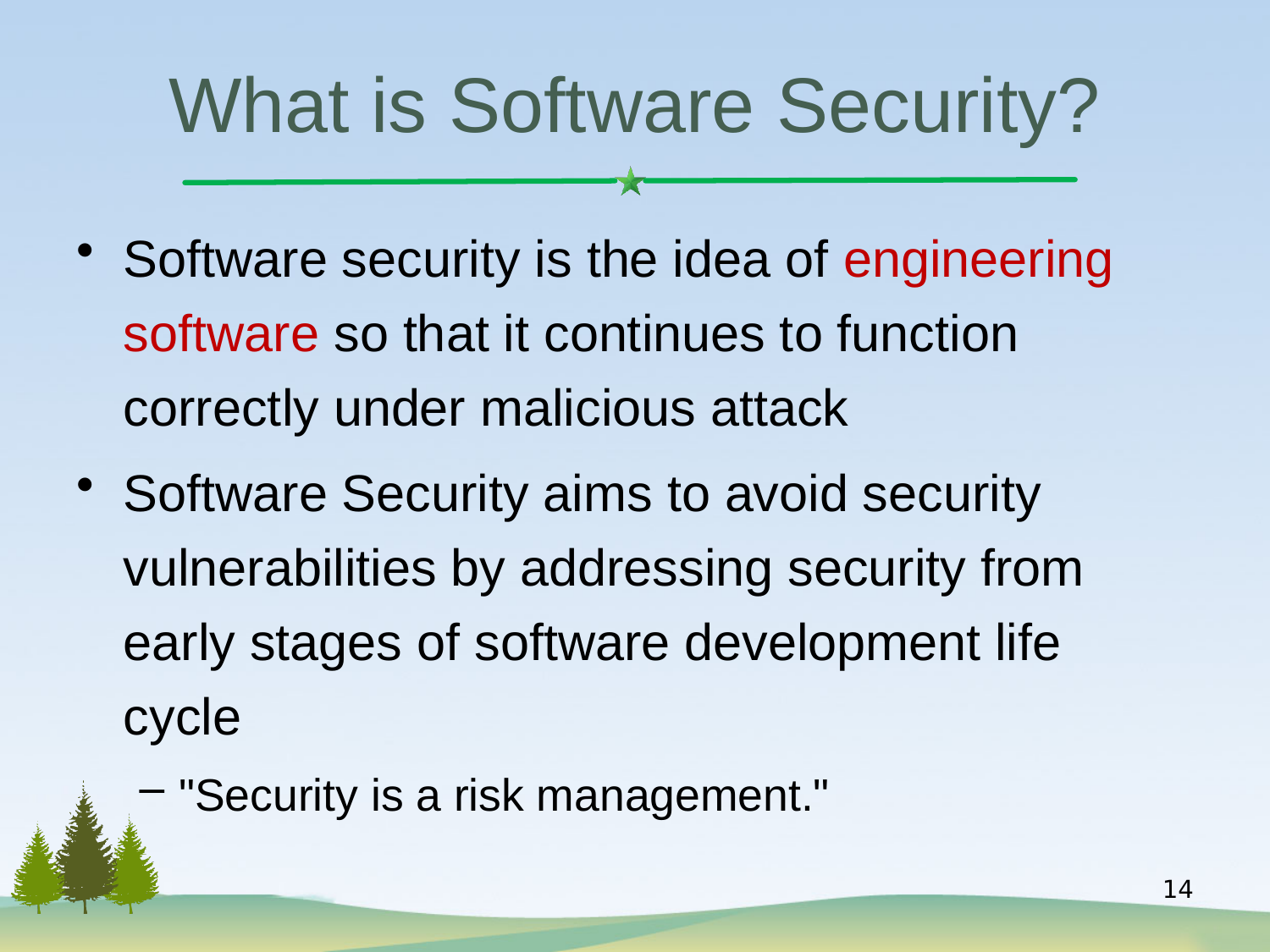

# What is Software Security?
Software security is the idea of engineering  software so that it continues to function  correctly under malicious attack
Software Security aims to avoid security  vulnerabilities by addressing security from  early stages of software development life cycle
"Security is a risk management."
14